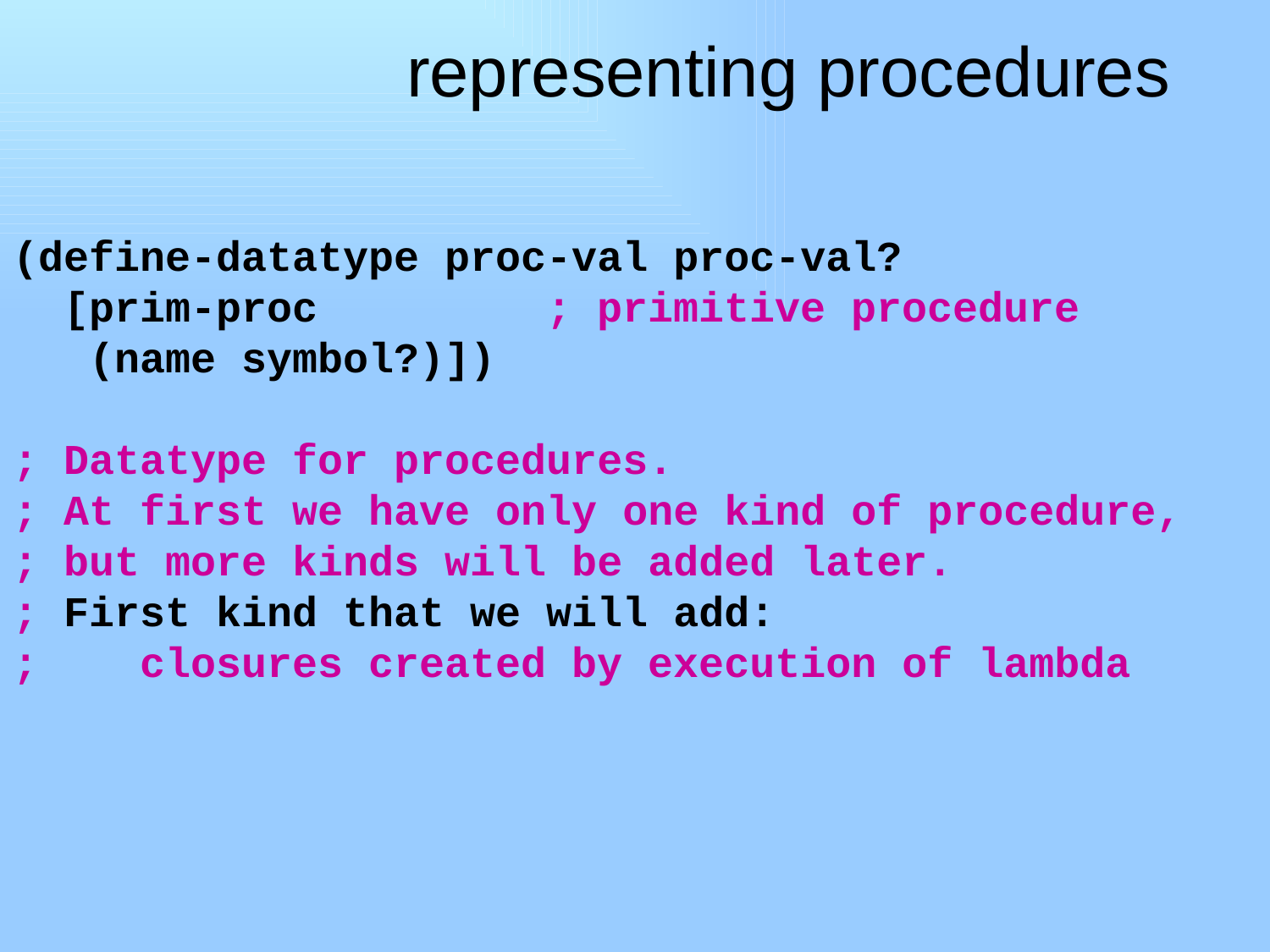

# representing procedures
(define-datatype proc-val proc-val?
  [prim-proc         ; primitive procedure
   (name symbol?)])

; Datatype for procedures.
; At first we have only one kind of procedure,
; but more kinds will be added later.
; First kind that we will add:
;    closures created by execution of lambda